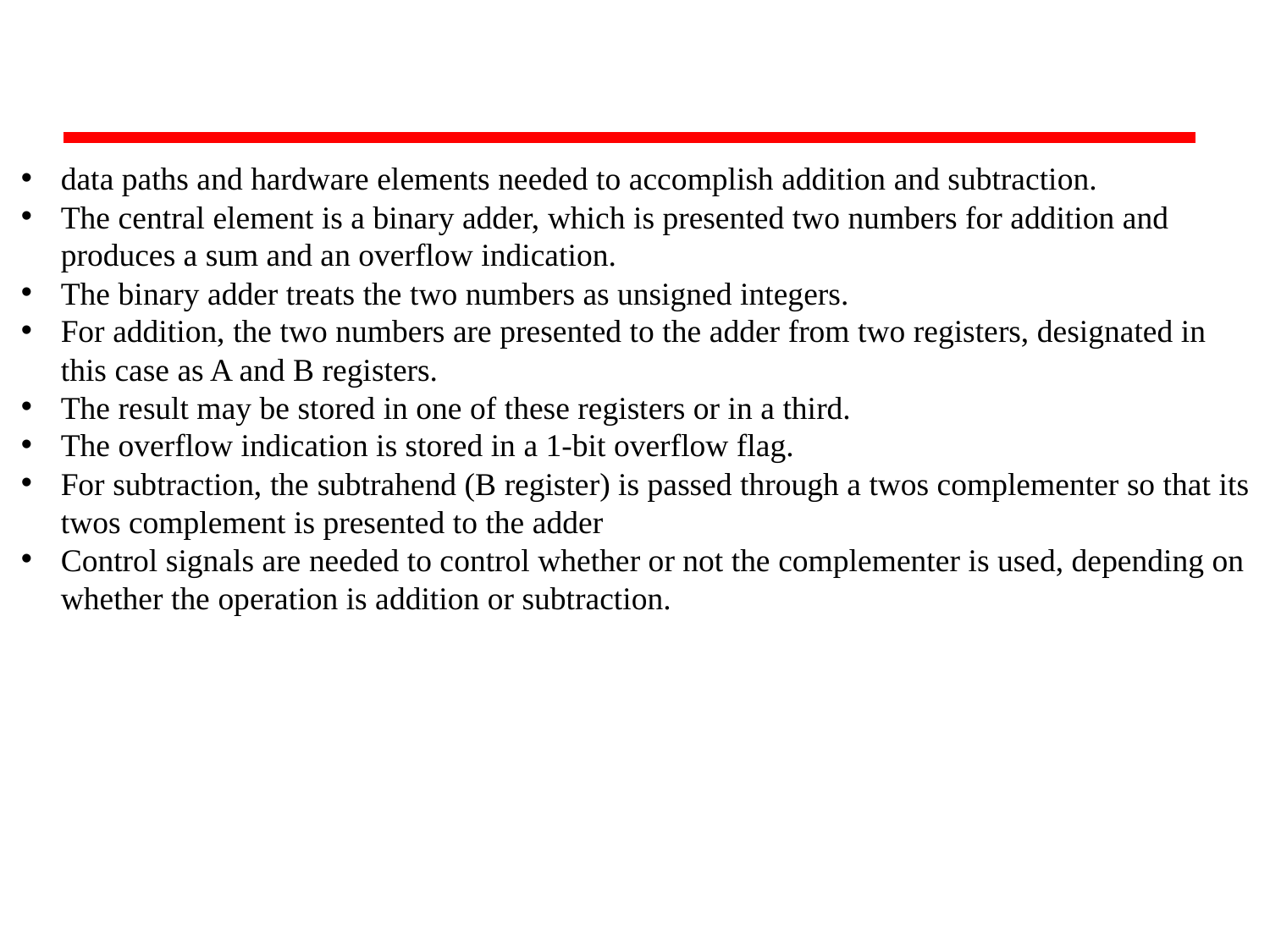

#
data paths and hardware elements needed to accomplish addition and subtraction.
The central element is a binary adder, which is presented two numbers for addition and produces a sum and an overflow indication.
The binary adder treats the two numbers as unsigned integers.
For addition, the two numbers are presented to the adder from two registers, designated in this case as A and B registers.
The result may be stored in one of these registers or in a third.
The overflow indication is stored in a 1-bit overflow flag.
For subtraction, the subtrahend (B register) is passed through a twos complementer so that its twos complement is presented to the adder
Control signals are needed to control whether or not the complementer is used, depending on whether the operation is addition or subtraction.